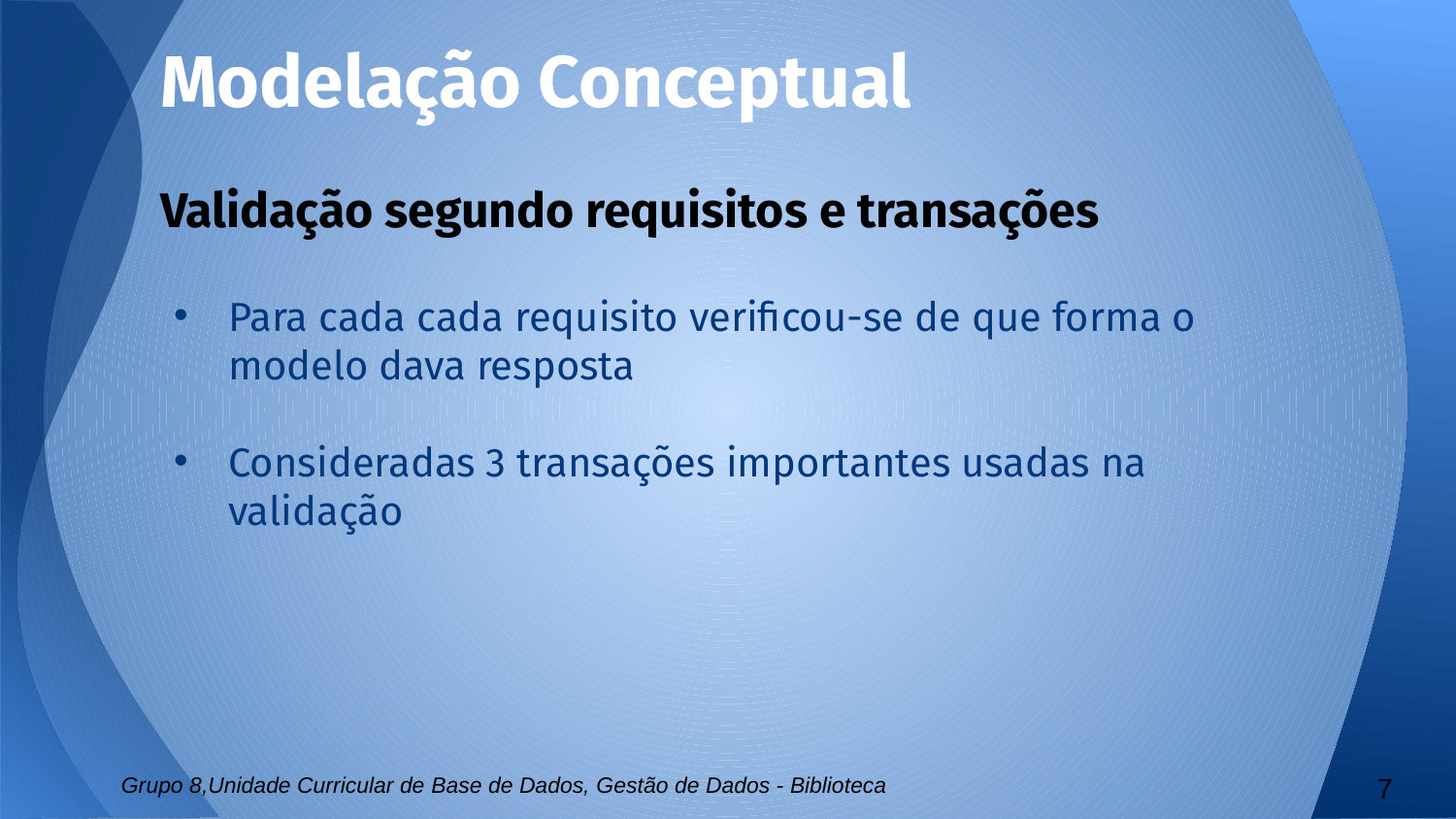

Modelação Conceptual
# Validação segundo requisitos e transações
Para cada cada requisito verificou-se de que forma o modelo dava resposta

Consideradas 3 transações importantes usadas na validação

Grupo 8,Unidade Curricular de Base de Dados, Gestão de Dados - Biblioteca
7